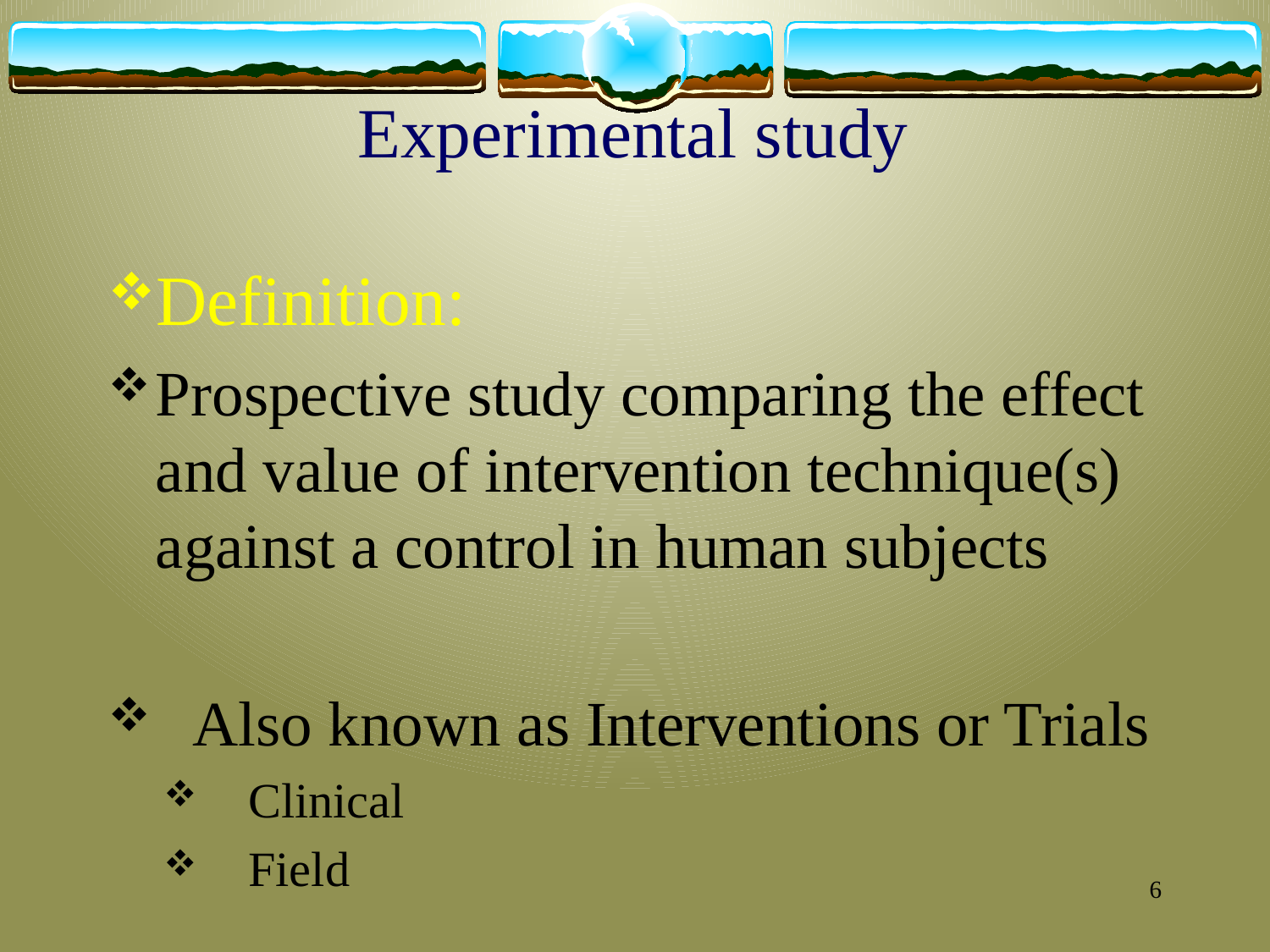

# Experimental study
Definition:
Prospective study comparing the effect and value of intervention technique(s) against a control in human subjects

Also known as Interventions or Trials
Clinical
Field
6